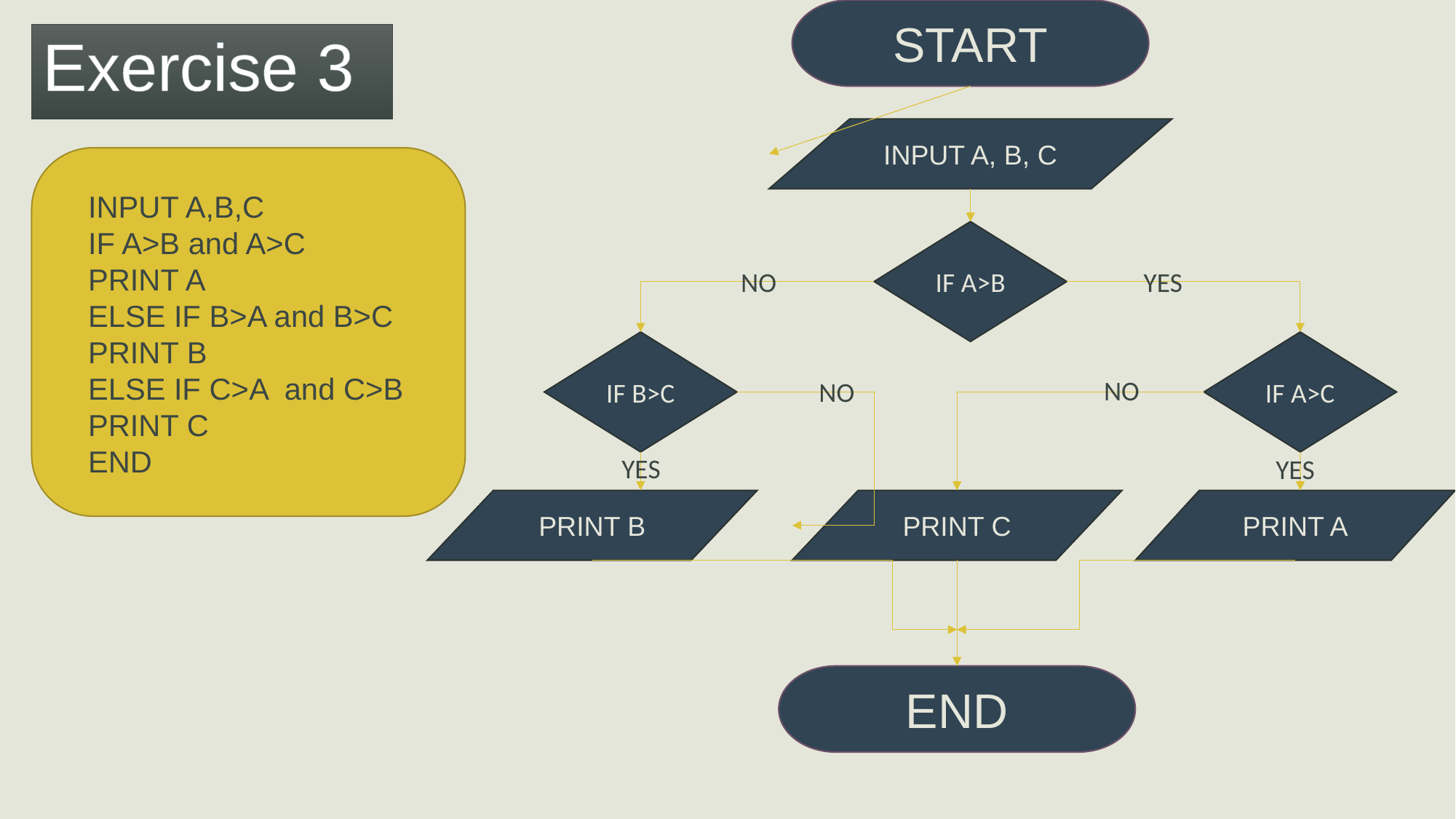

START
Exercise 3
INPUT A, B, C

INPUT A,B,C
IF A>B and A>C
PRINT A
ELSE IF B>A and B>C
PRINT B
ELSE IF C>A  and C>B
PRINT C
END
IF A>B
NO
YES
IF B>C
IF A>C
NO
NO
YES
YES
PRINT B
PRINT C
PRINT A
END